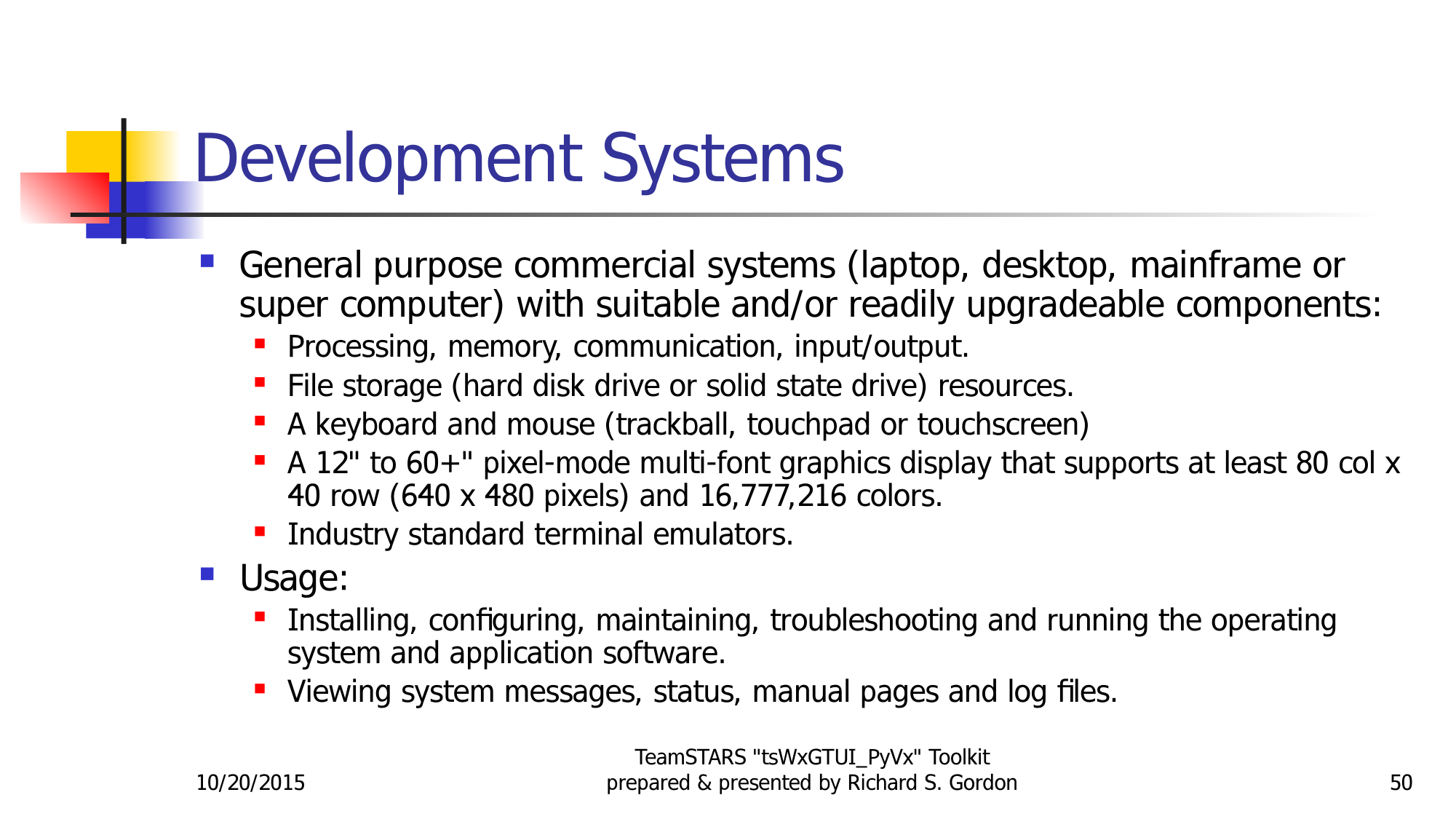

# Development Systems
General purpose commercial systems (laptop, desktop, mainframe or super computer) with suitable and/or readily upgradeable components:
Processing, memory, communication, input/output.
File storage (hard disk drive or solid state drive) resources.
A keyboard and mouse (trackball, touchpad or touchscreen)
A 12" to 60+" pixel-mode multi-font graphics display that supports at least 80 col x 40 row (640 x 480 pixels) and 16,777,216 colors.
Industry standard terminal emulators.
Usage:
Installing, configuring, maintaining, troubleshooting and running the operating system and application software.
Viewing system messages, status, manual pages and log files.
10/20/2015
TeamSTARS "tsWxGTUI_PyVx" Toolkit prepared & presented by Richard S. Gordon
50